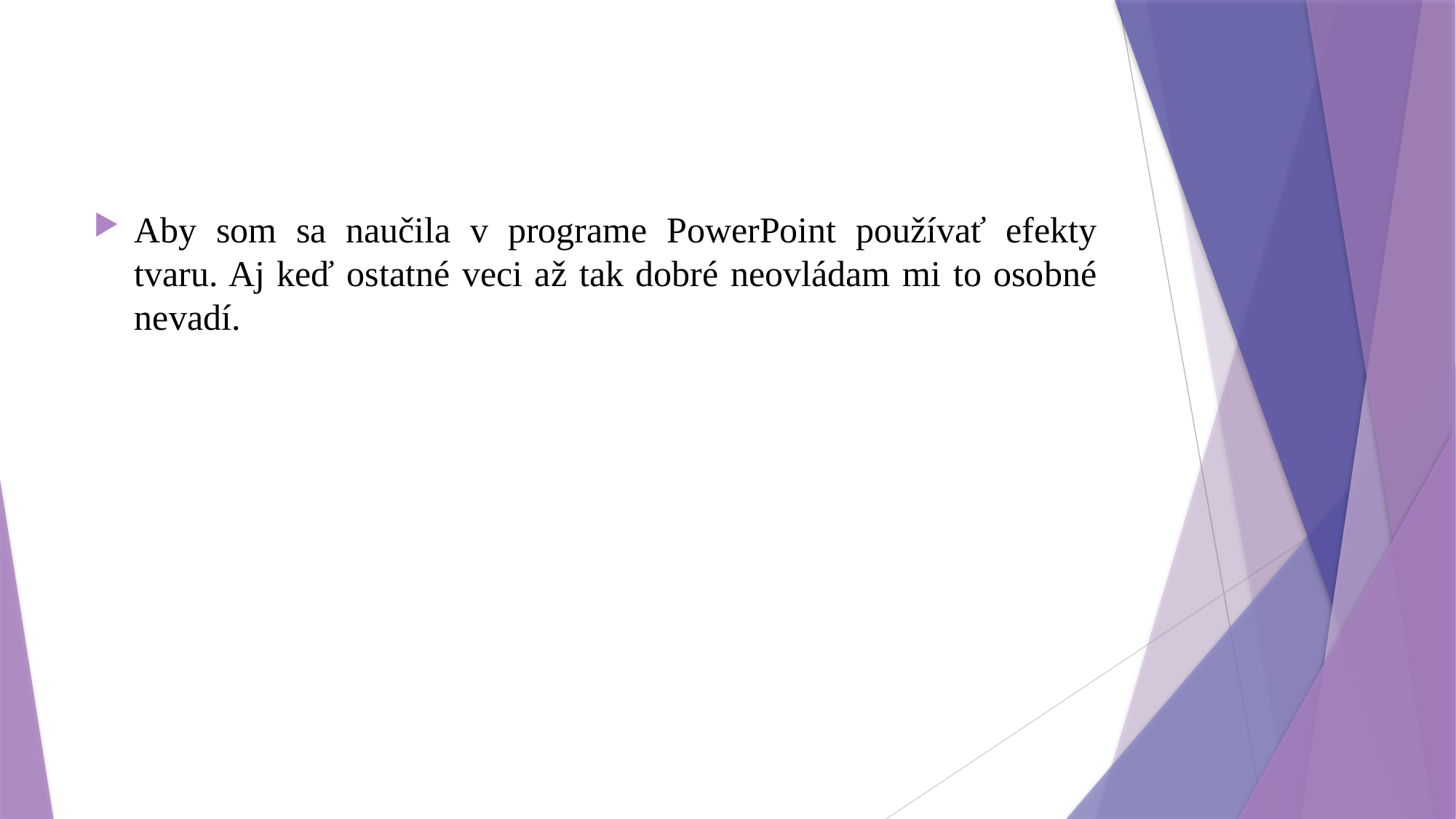

Aby som sa naučila v programe PowerPoint používať efekty tvaru. Aj keď ostatné veci až tak dobré neovládam mi to osobné nevadí.